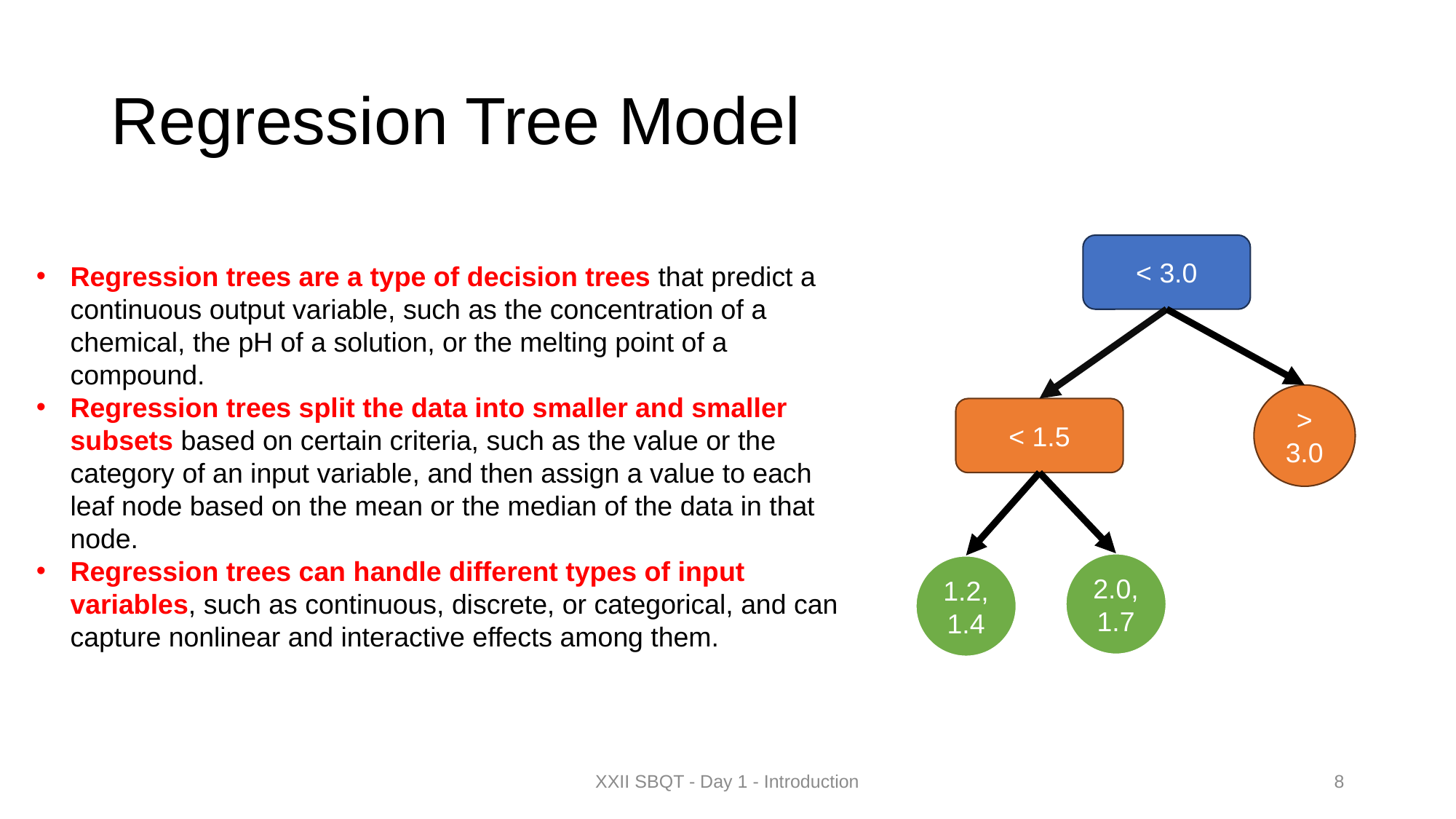

# Regression Tree Model
< 3.0
Regression trees are a type of decision trees that predict a continuous output variable, such as the concentration of a chemical, the pH of a solution, or the melting point of a compound.
Regression trees split the data into smaller and smaller subsets based on certain criteria, such as the value or the category of an input variable, and then assign a value to each leaf node based on the mean or the median of the data in that node.
Regression trees can handle different types of input variables, such as continuous, discrete, or categorical, and can capture nonlinear and interactive effects among them.
> 3.0
< 1.5
2.0,1.7
1.2, 1.4
XXII SBQT - Day 1 - Introduction
8